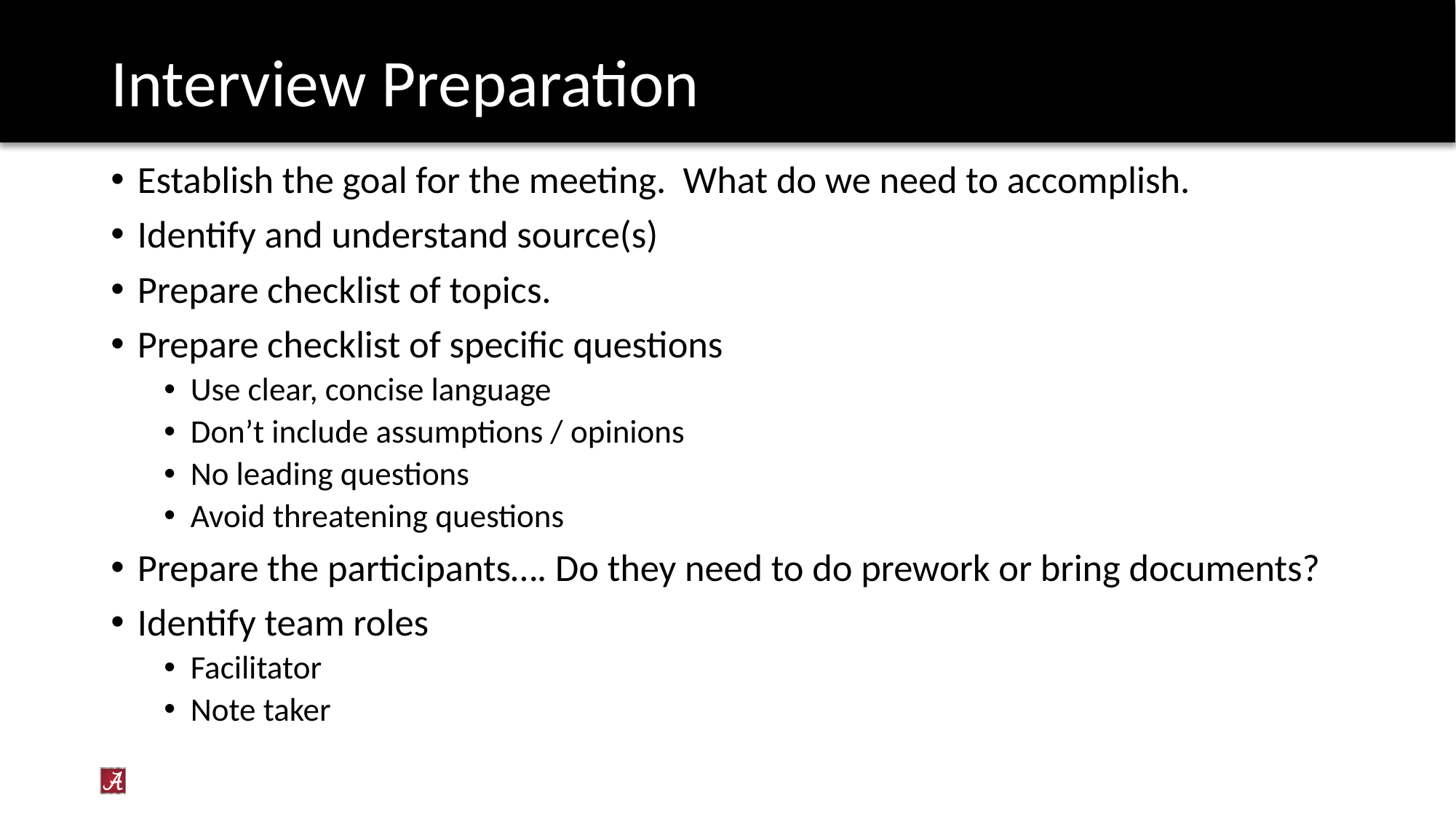

# Interview Preparation
Establish the goal for the meeting.  What do we need to accomplish.
Identify and understand source(s)
Prepare checklist of topics.
Prepare checklist of specific questions
Use clear, concise language
Don’t include assumptions / opinions
No leading questions
Avoid threatening questions
Prepare the participants…. Do they need to do prework or bring documents?
Identify team roles
Facilitator
Note taker